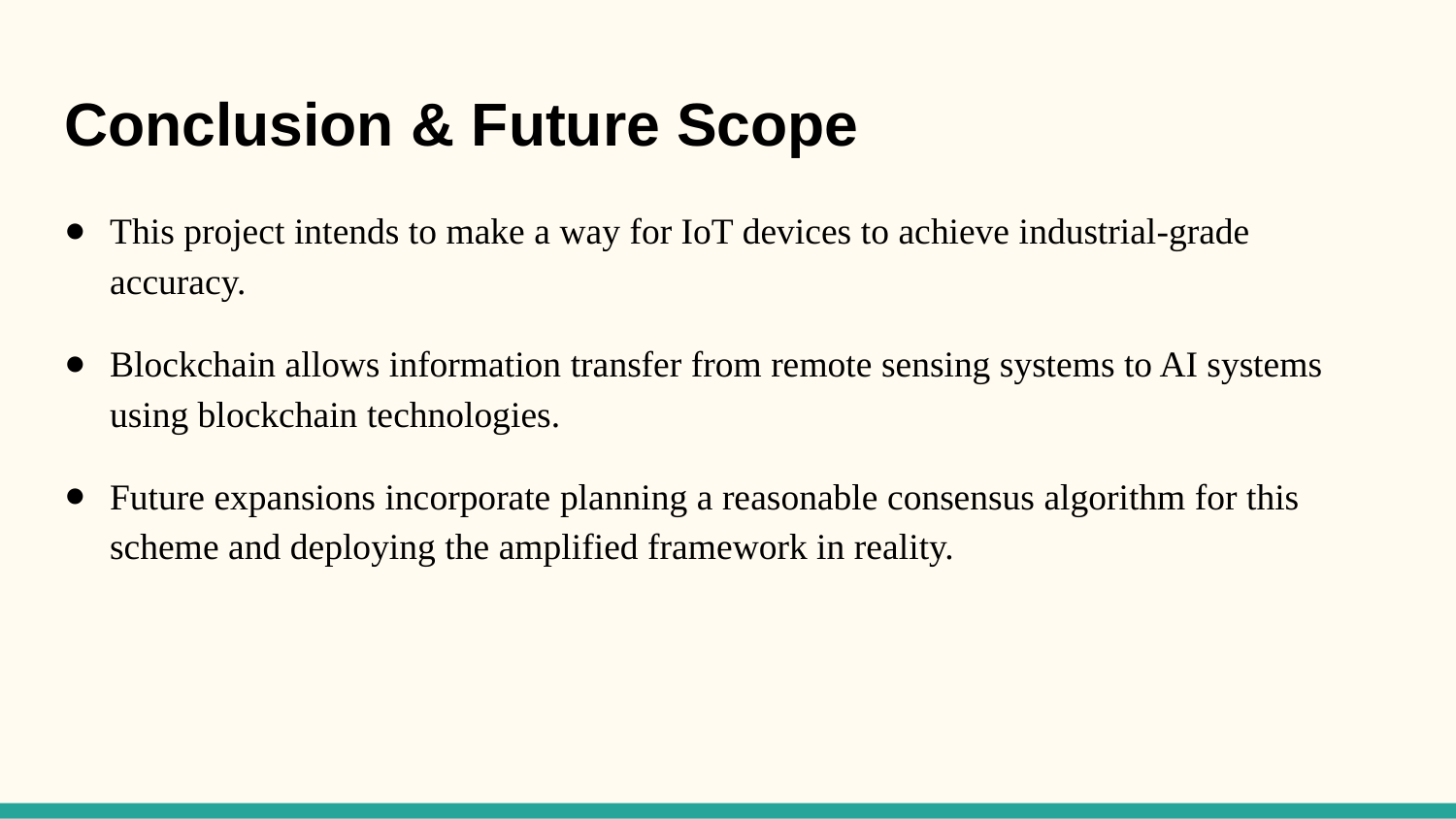

# Conclusion & Future Scope
This project intends to make a way for IoT devices to achieve industrial-grade accuracy.
Blockchain allows information transfer from remote sensing systems to AI systems using blockchain technologies.
Future expansions incorporate planning a reasonable consensus algorithm for this scheme and deploying the amplified framework in reality.